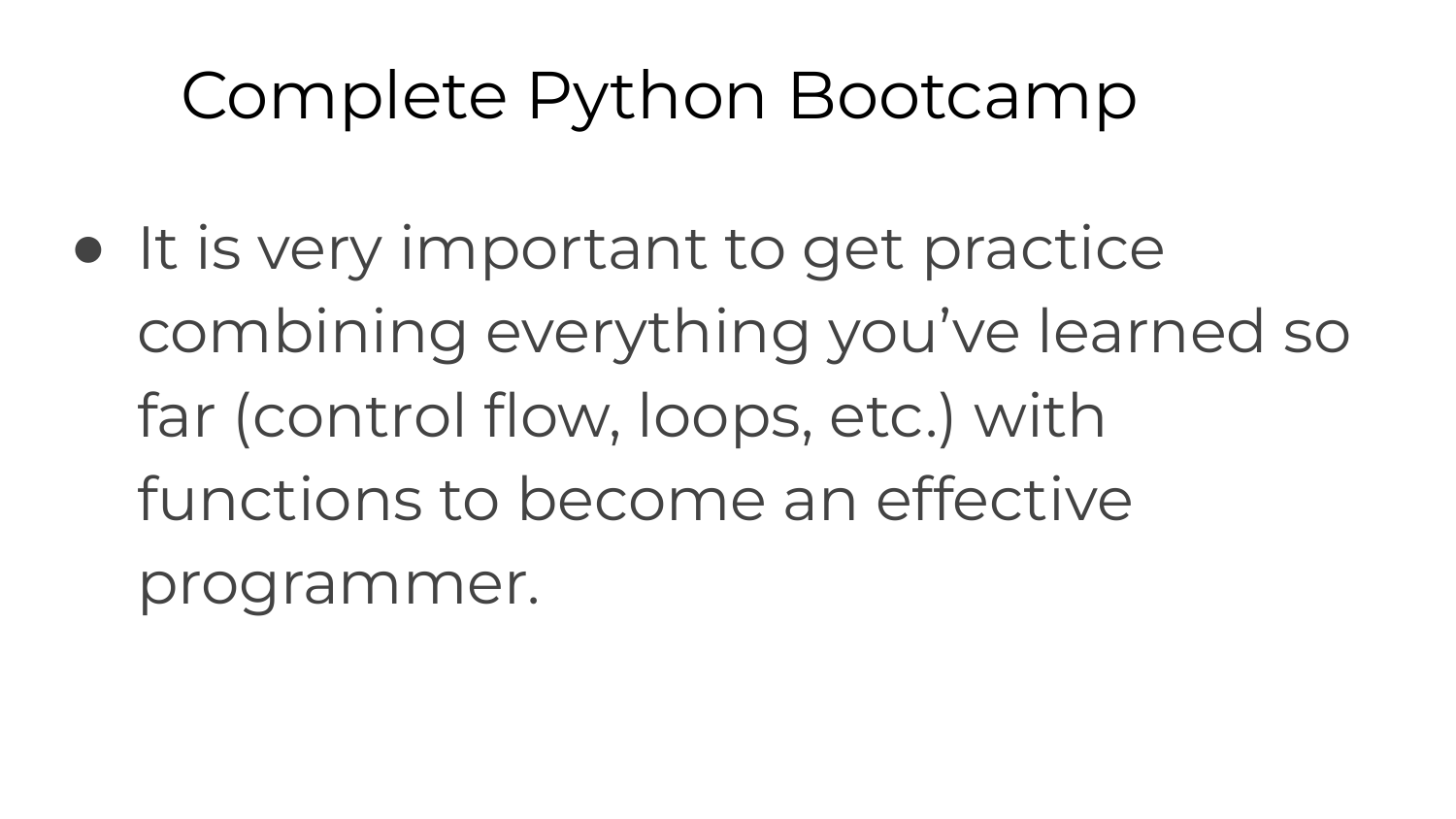

# Complete Python Bootcamp

It is very important to get practice combining everything you’ve learned so far (control flow, loops, etc.) with functions to become an effective programmer.